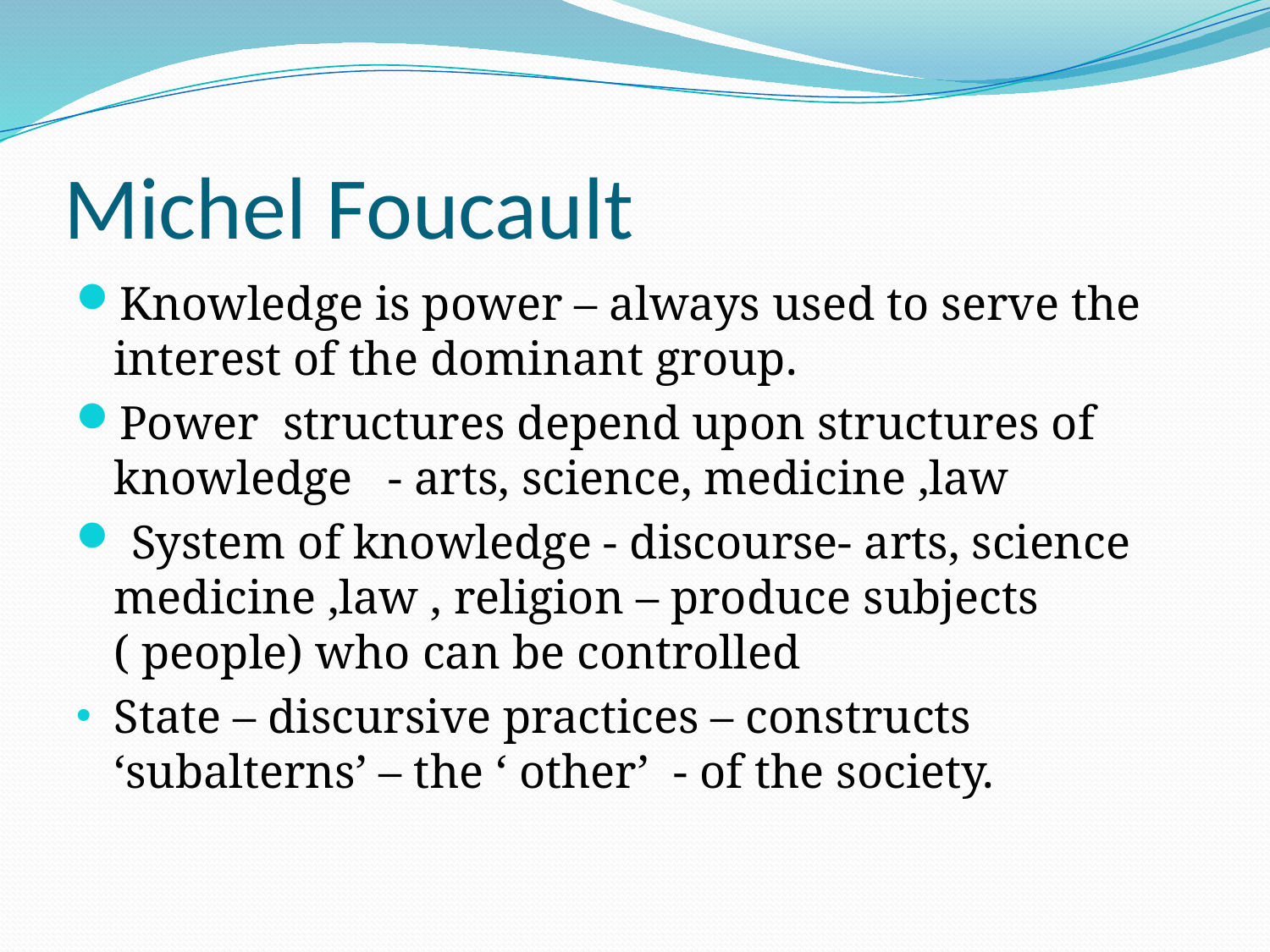

# Michel Foucault
Knowledge is power – always used to serve the interest of the dominant group.
Power  structures depend upon structures of knowledge   - arts, science, medicine ,law
 System of knowledge - discourse- arts, science medicine ,law , religion – produce subjects  ( people) who can be controlled
State – discursive practices – constructs ‘subalterns’ – the ‘ other’  - of the society.